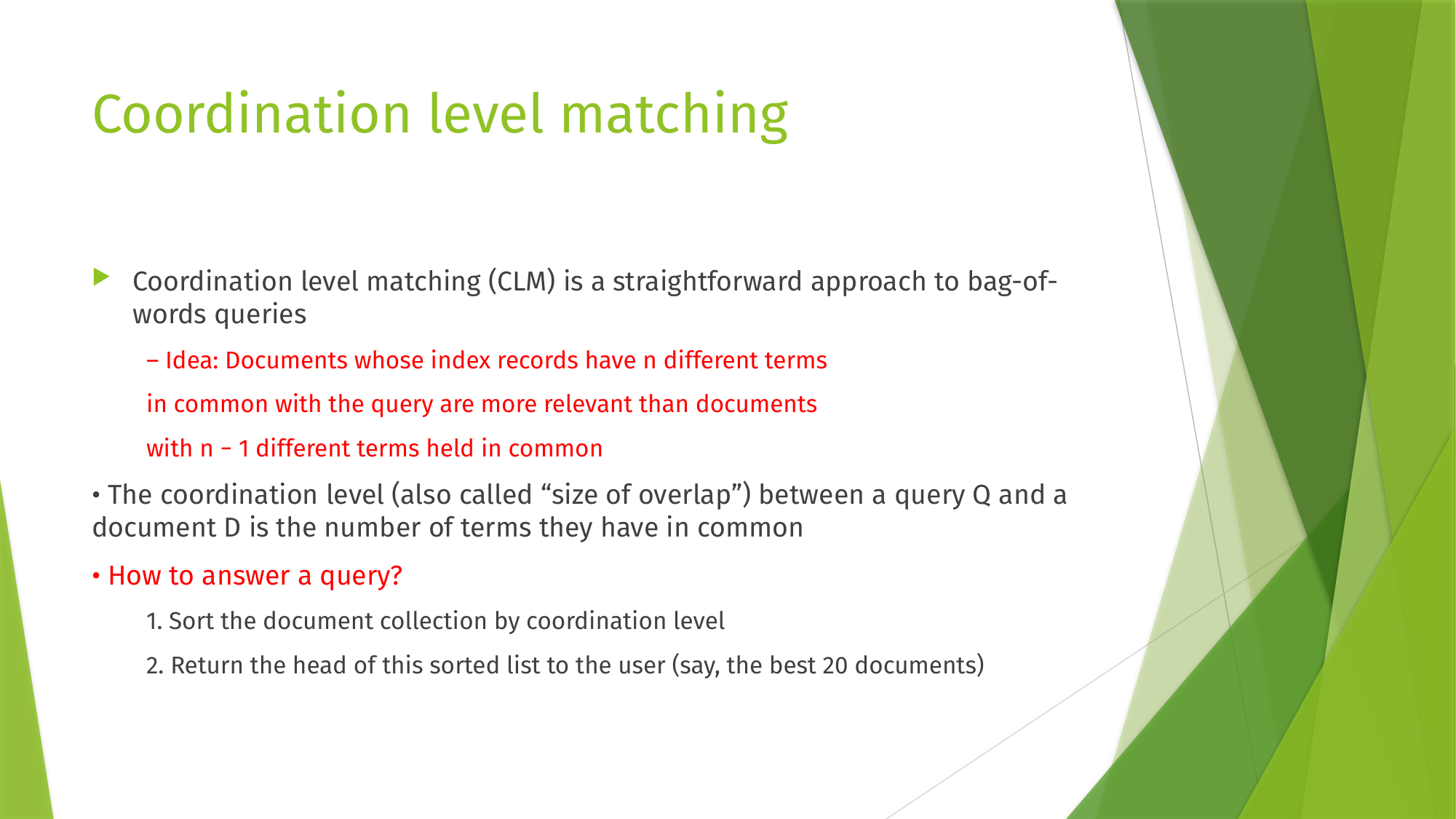

# Coordination level matching
Coordination level matching (CLM) is a straightforward approach to bag-of-words queries
– Idea: Documents whose index records have n different terms
in common with the query are more relevant than documents
with n − 1 different terms held in common
• The coordination level (also called “size of overlap”) between a query Q and a document D is the number of terms they have in common
• How to answer a query?
1. Sort the document collection by coordination level
2. Return the head of this sorted list to the user (say, the best 20 documents)